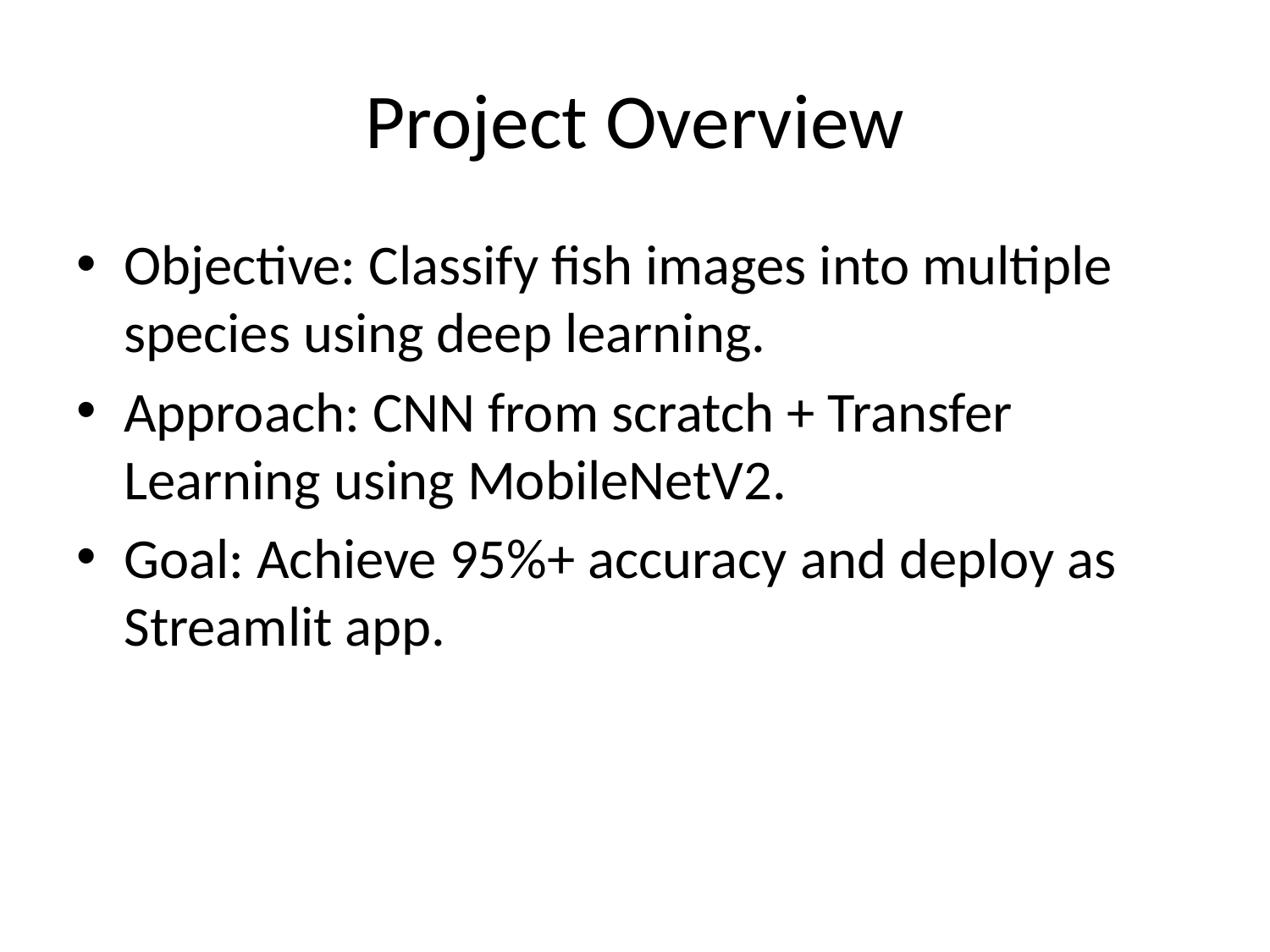

# Project Overview
Objective: Classify fish images into multiple species using deep learning.
Approach: CNN from scratch + Transfer Learning using MobileNetV2.
Goal: Achieve 95%+ accuracy and deploy as Streamlit app.